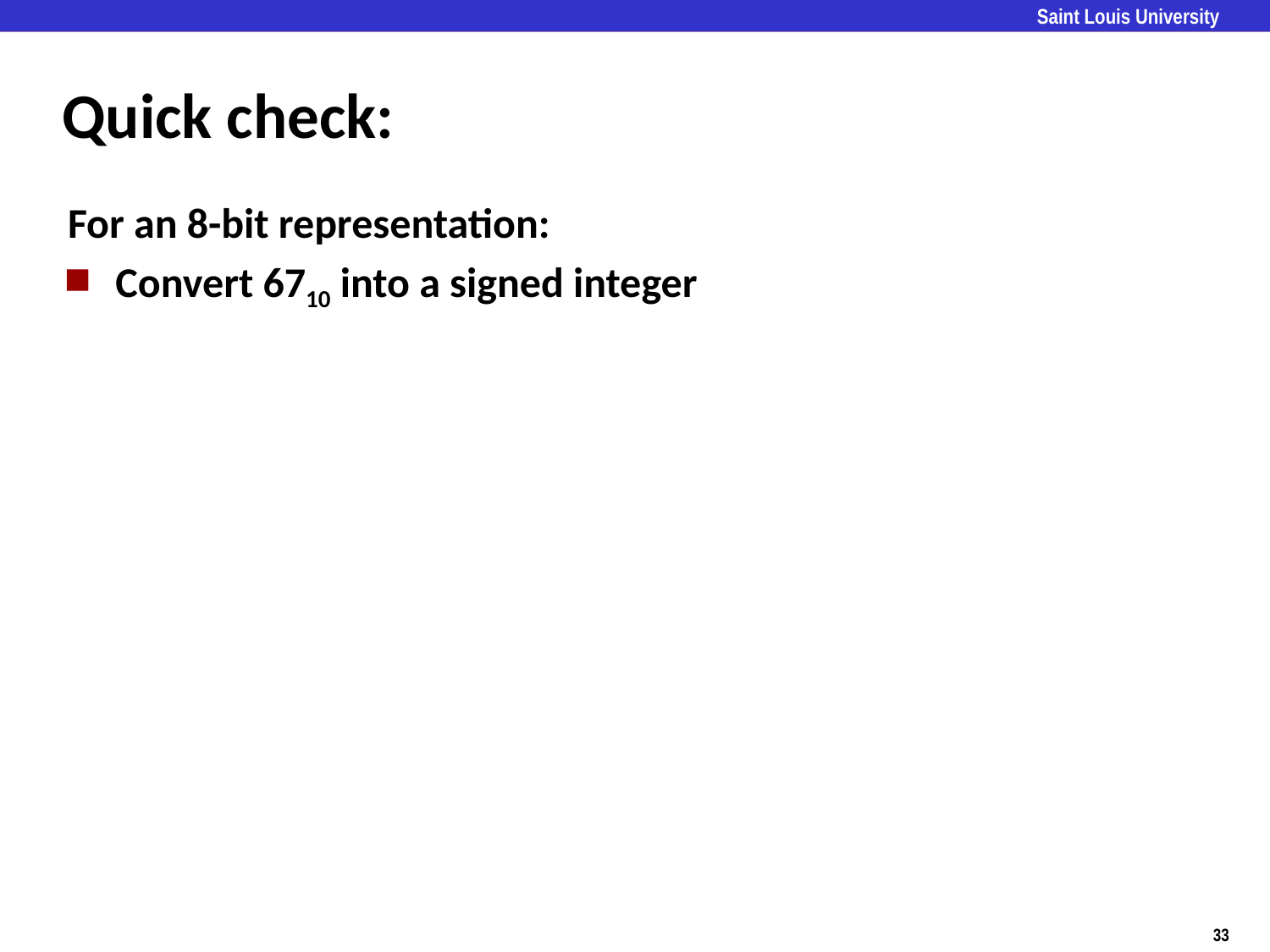

# Quick check:
For an 8-bit representation:
Convert 6710 into a signed integer